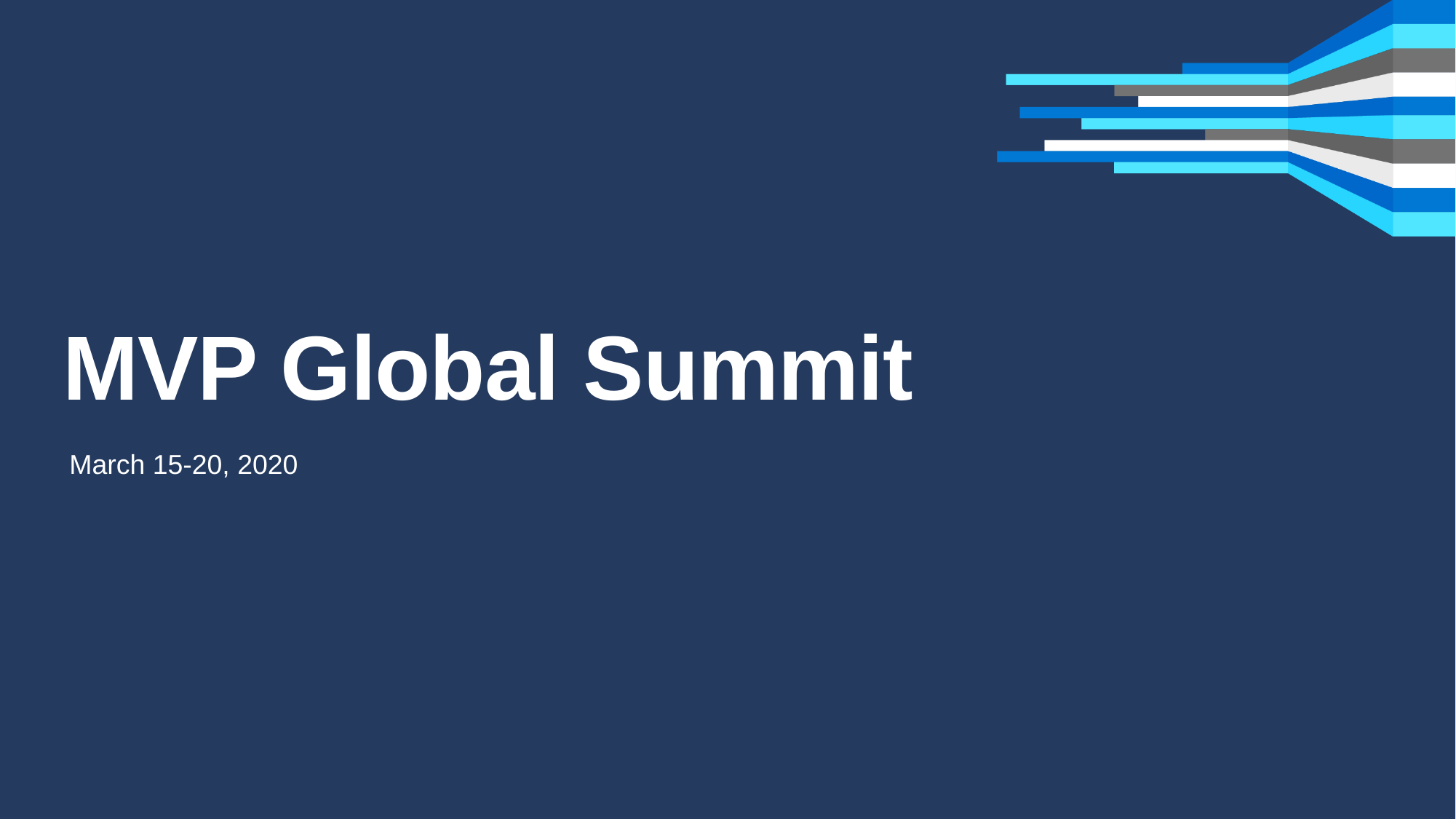

overall_1_132241972368228003 columns_1_132241972368228003
# MVP Global Summit
March 15-20, 2020